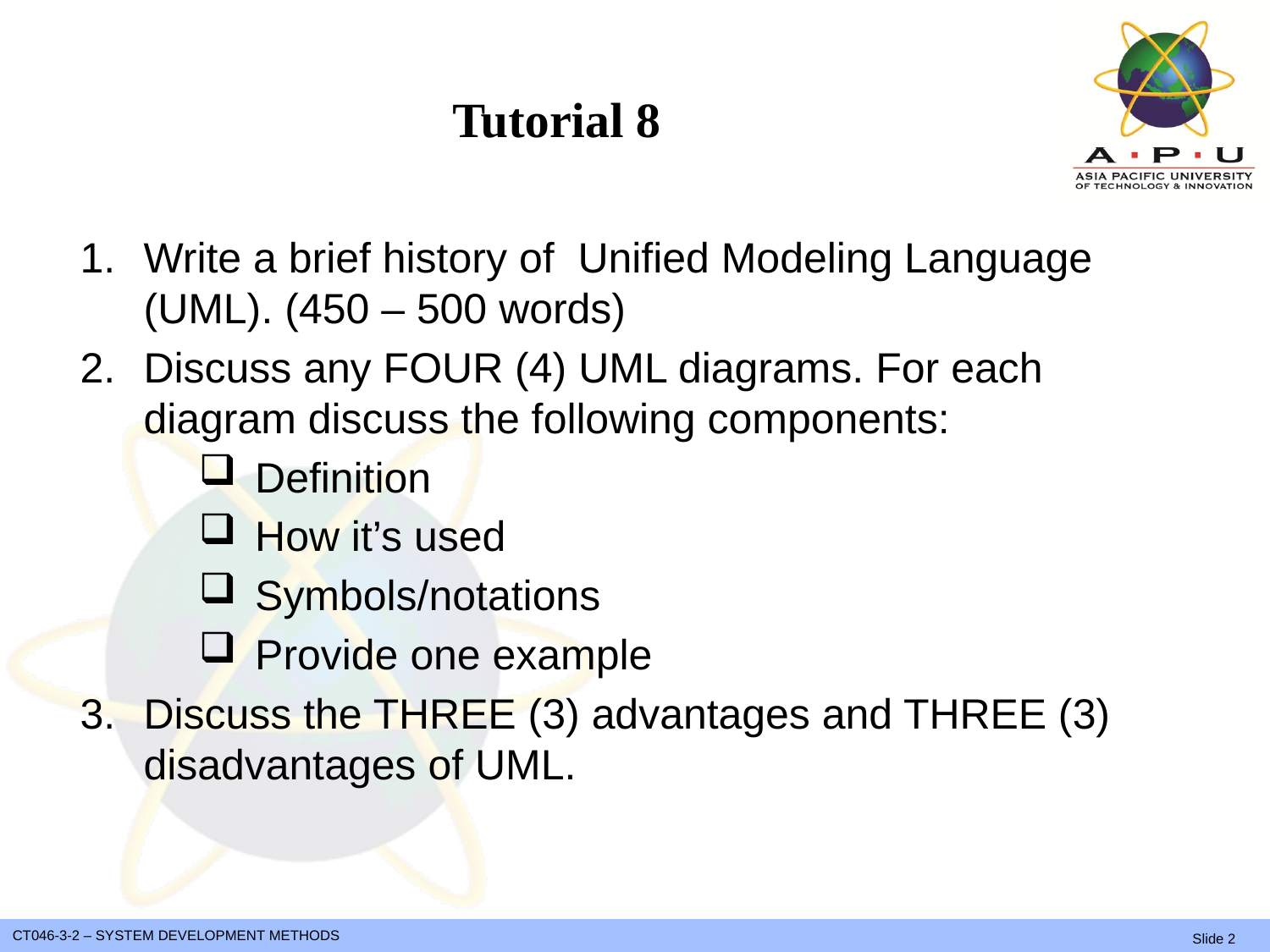

# Tutorial 8
Write a brief history of  Unified Modeling Language (UML). (450 – 500 words)
Discuss any FOUR (4) UML diagrams. For each diagram discuss the following components:
Definition
How it’s used
Symbols/notations
Provide one example
Discuss the THREE (3) advantages and THREE (3) disadvantages of UML.